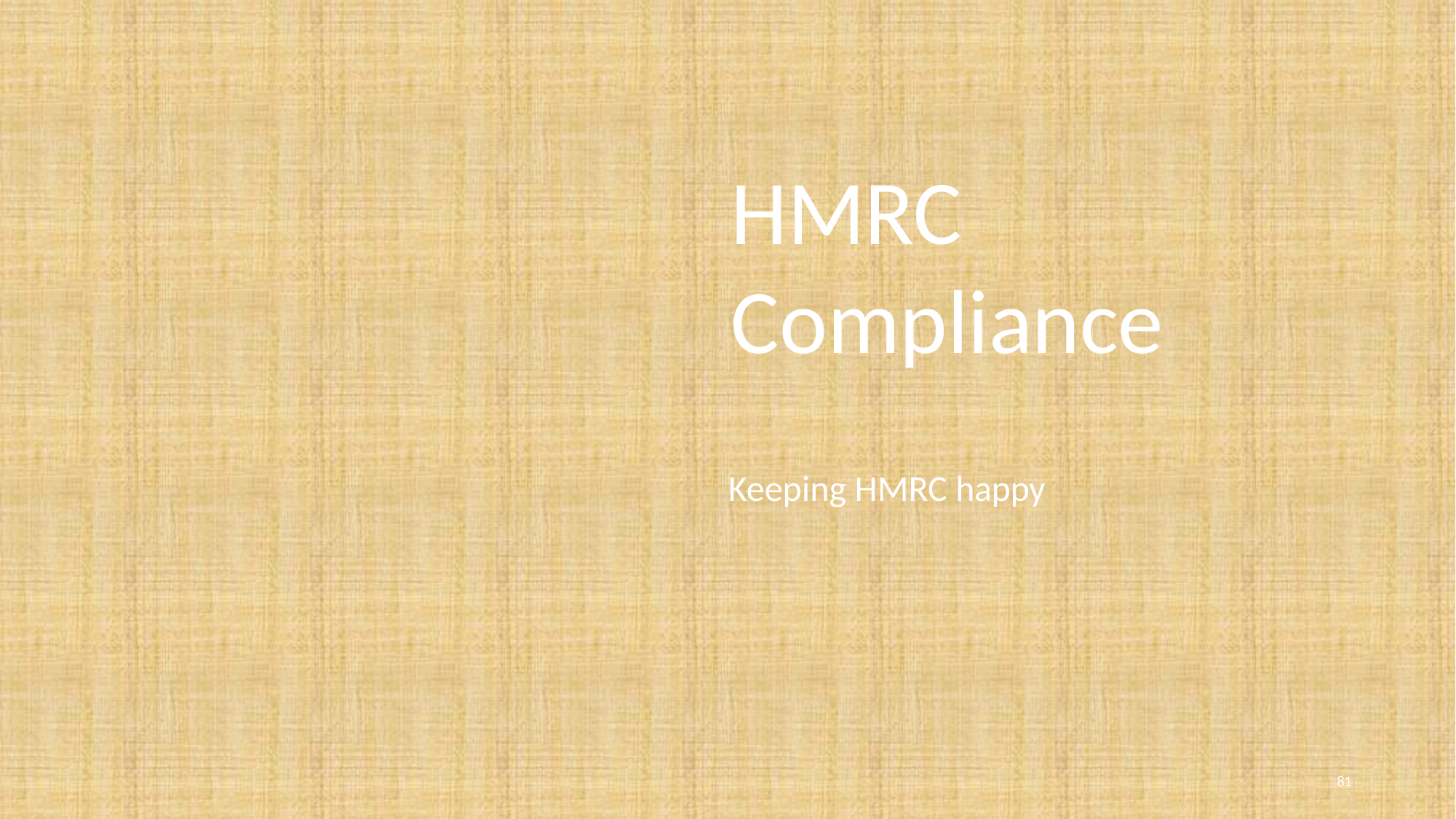

# HMRC
Compliance
Keeping HMRC happy
81